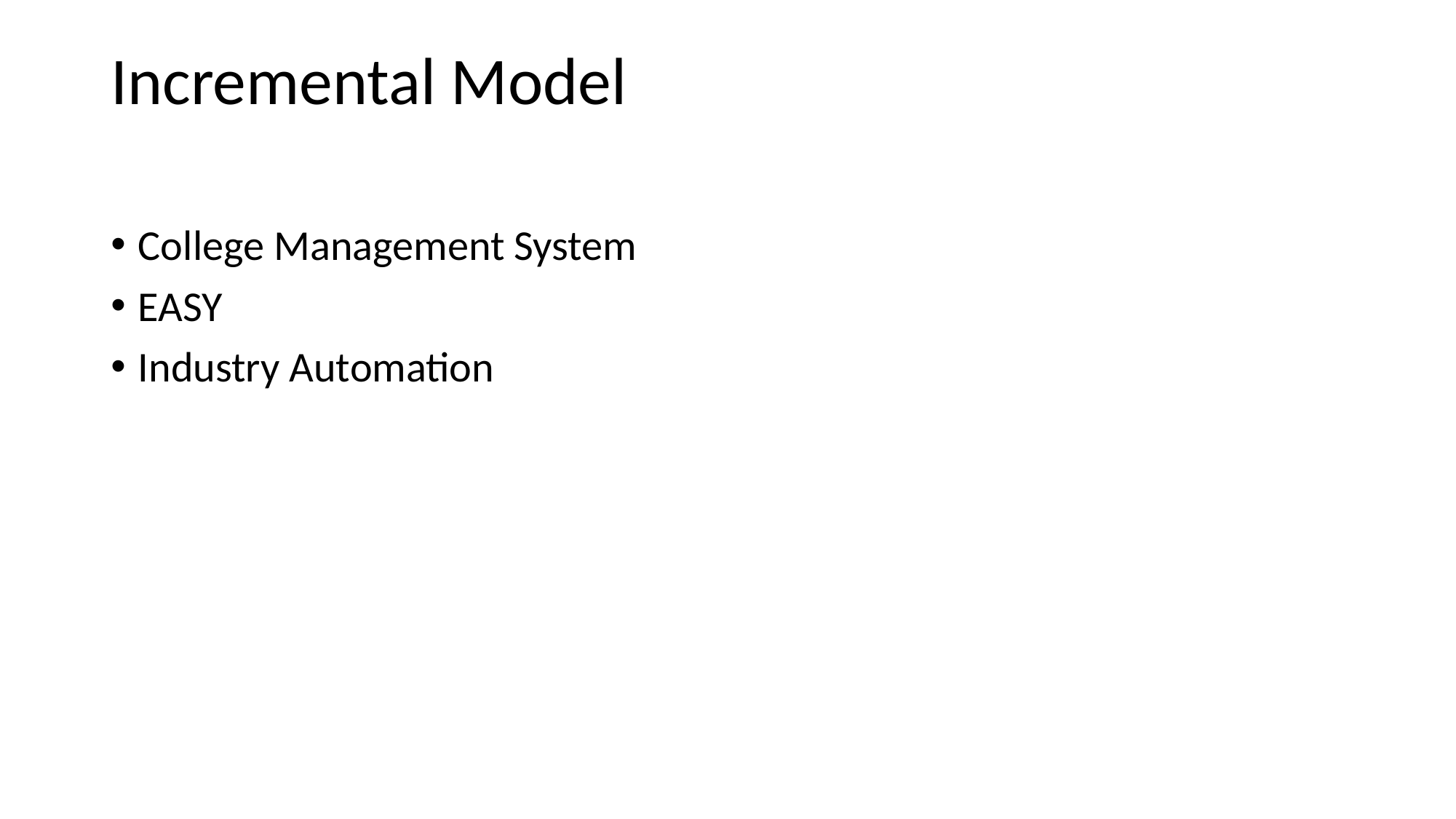

# Incremental Model
College Management System
EASY
Industry Automation